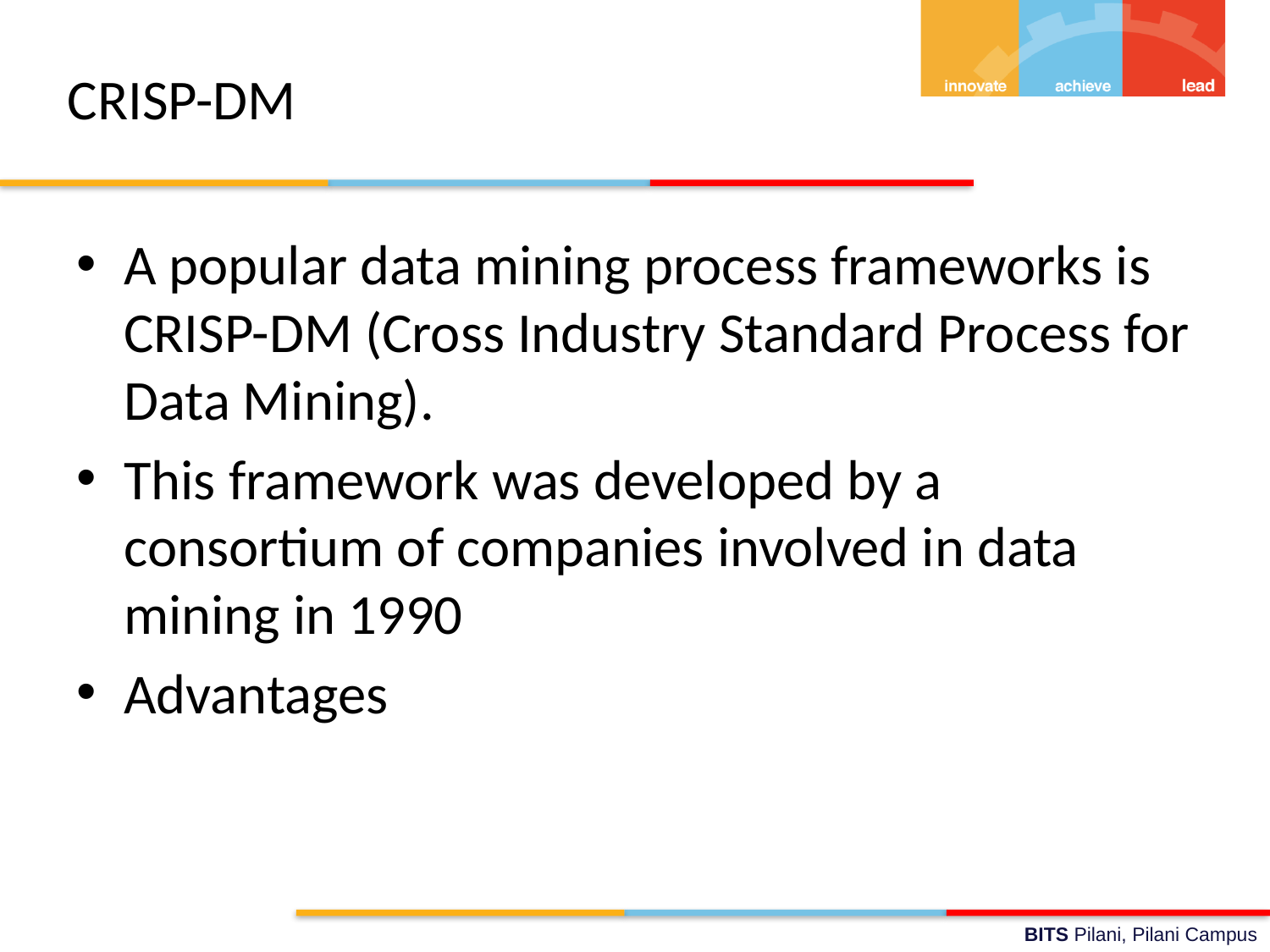

# CRISP-DM
A popular data mining process frameworks is CRISP-DM (Cross Industry Standard Process for Data Mining).
This framework was developed by a consortium of companies involved in data mining in 1990
Advantages